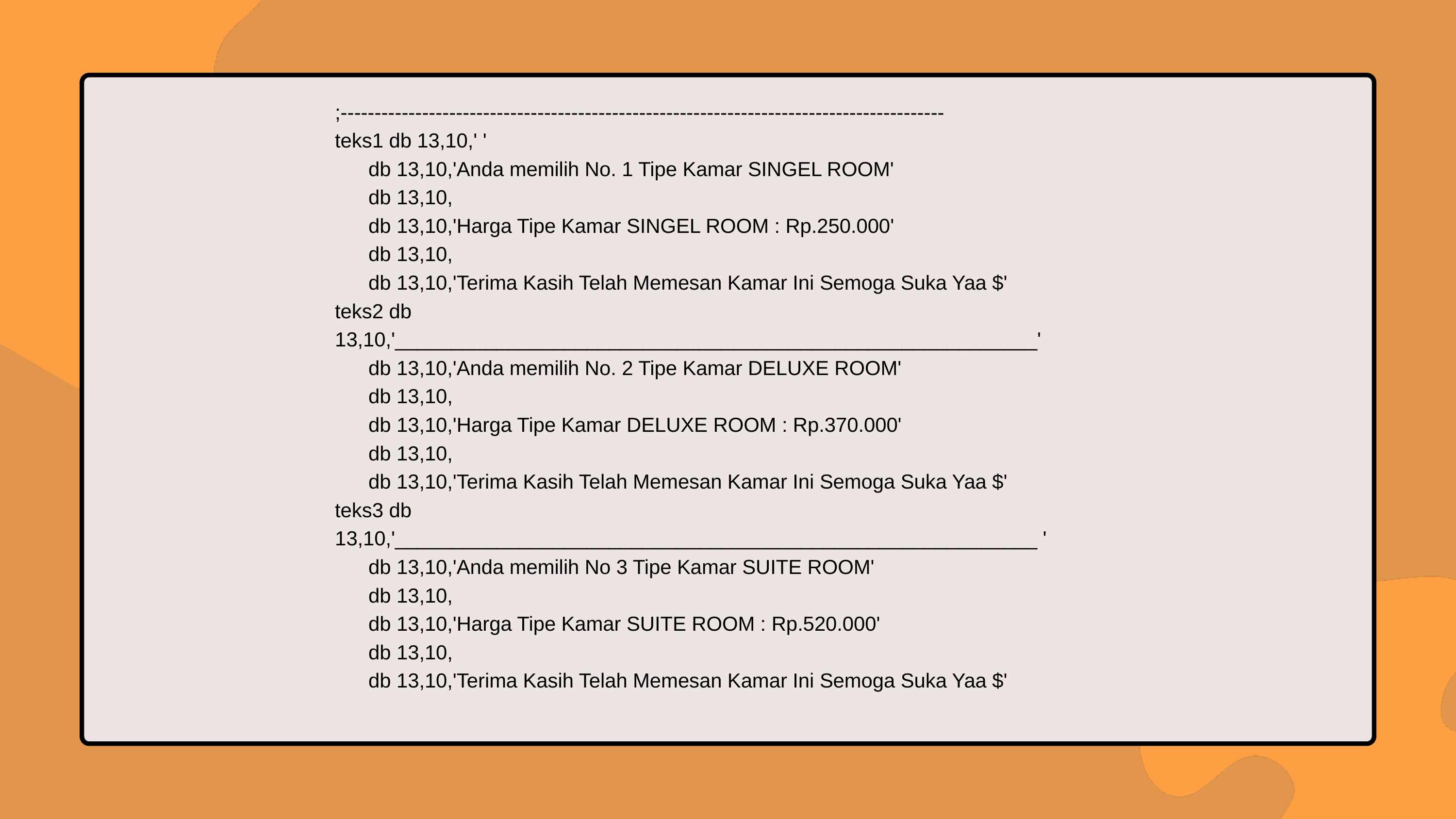

;-----------------------------------------------------------------------------------------
teks1 db 13,10,' '
      db 13,10,'Anda memilih No. 1 Tipe Kamar SINGEL ROOM'
      db 13,10,
      db 13,10,'Harga Tipe Kamar SINGEL ROOM : Rp.250.000'
      db 13,10,
      db 13,10,'Terima Kasih Telah Memesan Kamar Ini Semoga Suka Yaa $'
teks2 db 13,10,'_________________________________________________________'
      db 13,10,'Anda memilih No. 2 Tipe Kamar DELUXE ROOM'
      db 13,10,
      db 13,10,'Harga Tipe Kamar DELUXE ROOM : Rp.370.000'
      db 13,10,
      db 13,10,'Terima Kasih Telah Memesan Kamar Ini Semoga Suka Yaa $'
teks3 db 13,10,'_________________________________________________________ '
      db 13,10,'Anda memilih No 3 Tipe Kamar SUITE ROOM'
      db 13,10,
      db 13,10,'Harga Tipe Kamar SUITE ROOM : Rp.520.000'
      db 13,10,
      db 13,10,'Terima Kasih Telah Memesan Kamar Ini Semoga Suka Yaa $'